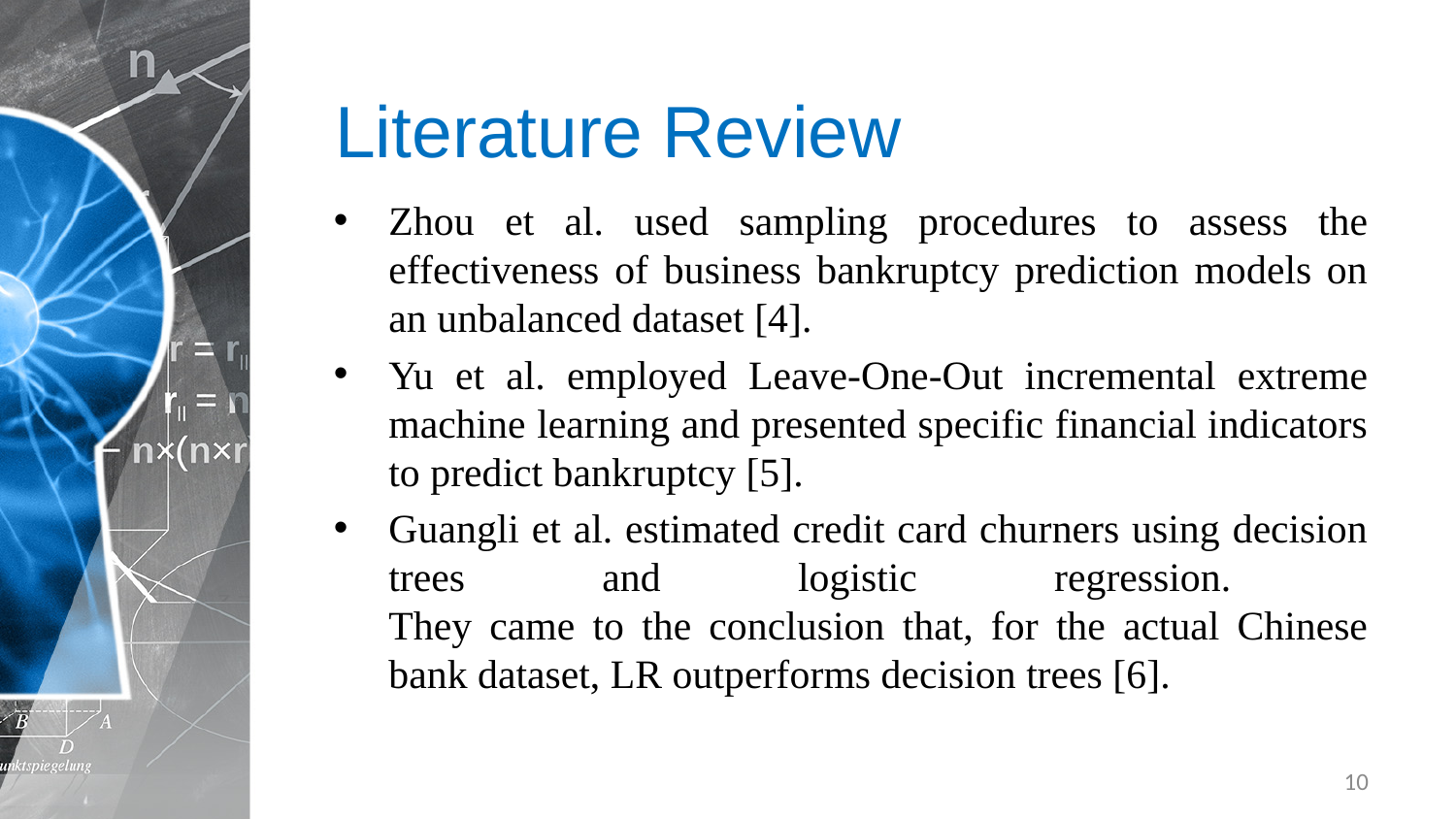

# Literature Review
Zhou et al. used sampling procedures to assess the effectiveness of business bankruptcy prediction models on an unbalanced dataset [4].
Yu et al. employed Leave-One-Out incremental extreme machine learning and presented specific financial indicators to predict bankruptcy [5].
Guangli et al. estimated credit card churners using decision trees and logistic regression.
They came to the conclusion that, for the actual Chinese bank dataset, LR outperforms decision trees [6].
10